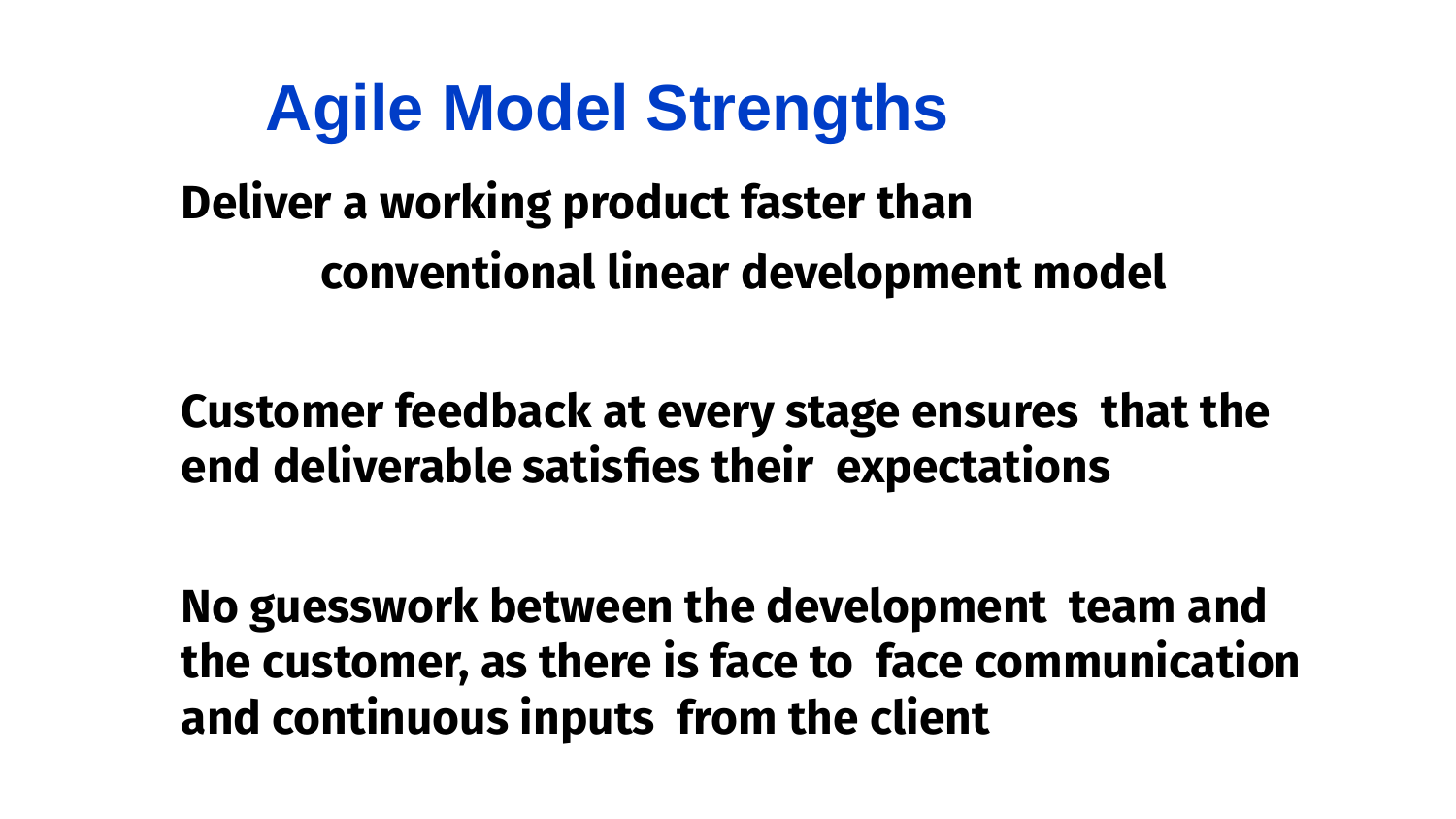

# Agile Model Strengths
Deliver a working product faster than
	conventional linear development model

Customer feedback at every stage ensures  that the end deliverable satisfies their  expectations

No guesswork between the development  team and the customer, as there is face to  face communication and continuous inputs  from the client